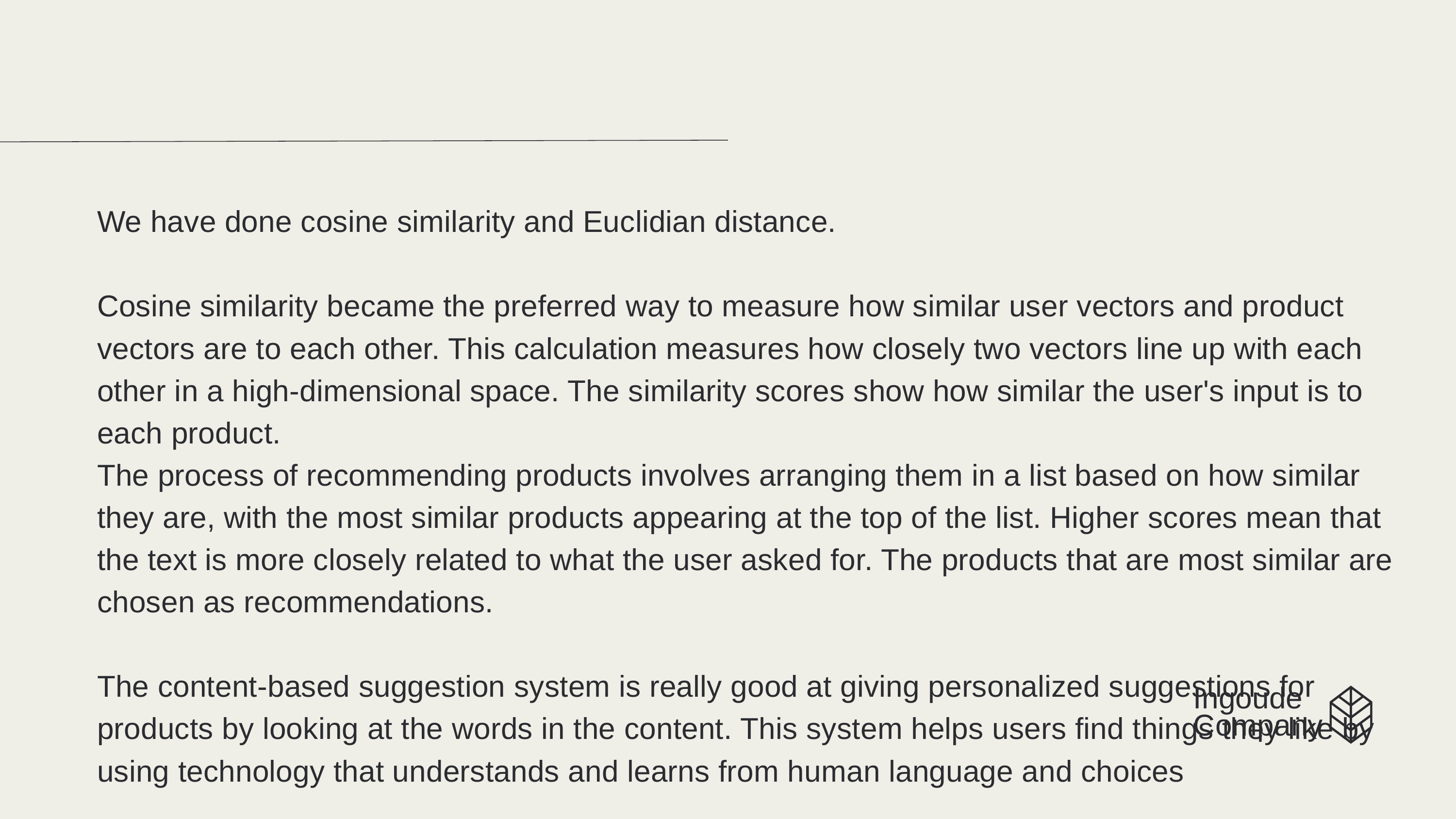

We have done cosine similarity and Euclidian distance.

Cosine similarity became the preferred way to measure how similar user vectors and product vectors are to each other. This calculation measures how closely two vectors line up with each other in a high-dimensional space. The similarity scores show how similar the user's input is to each product.
The process of recommending products involves arranging them in a list based on how similar they are, with the most similar products appearing at the top of the list. Higher scores mean that the text is more closely related to what the user asked for. The products that are most similar are chosen as recommendations.

The content-based suggestion system is really good at giving personalized suggestions for products by looking at the words in the content. This system helps users find things they like by using technology that understands and learns from human language and choices

Ingoude Company